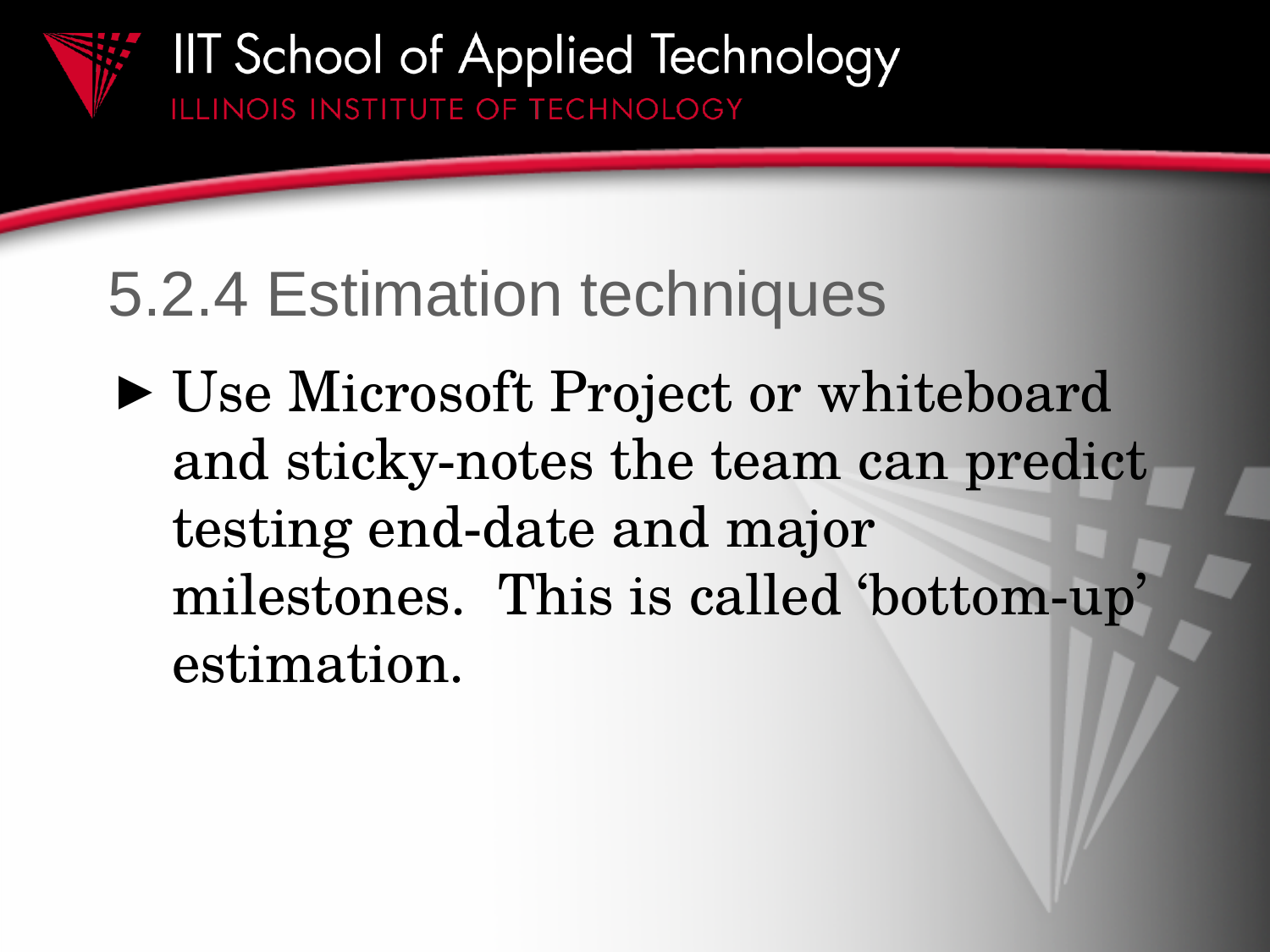

# 5.2.4 Estimation techniques
Use Microsoft Project or whiteboard and sticky-notes the team can predict testing end-date and major milestones.  This is called ‘bottom-up’ estimation.